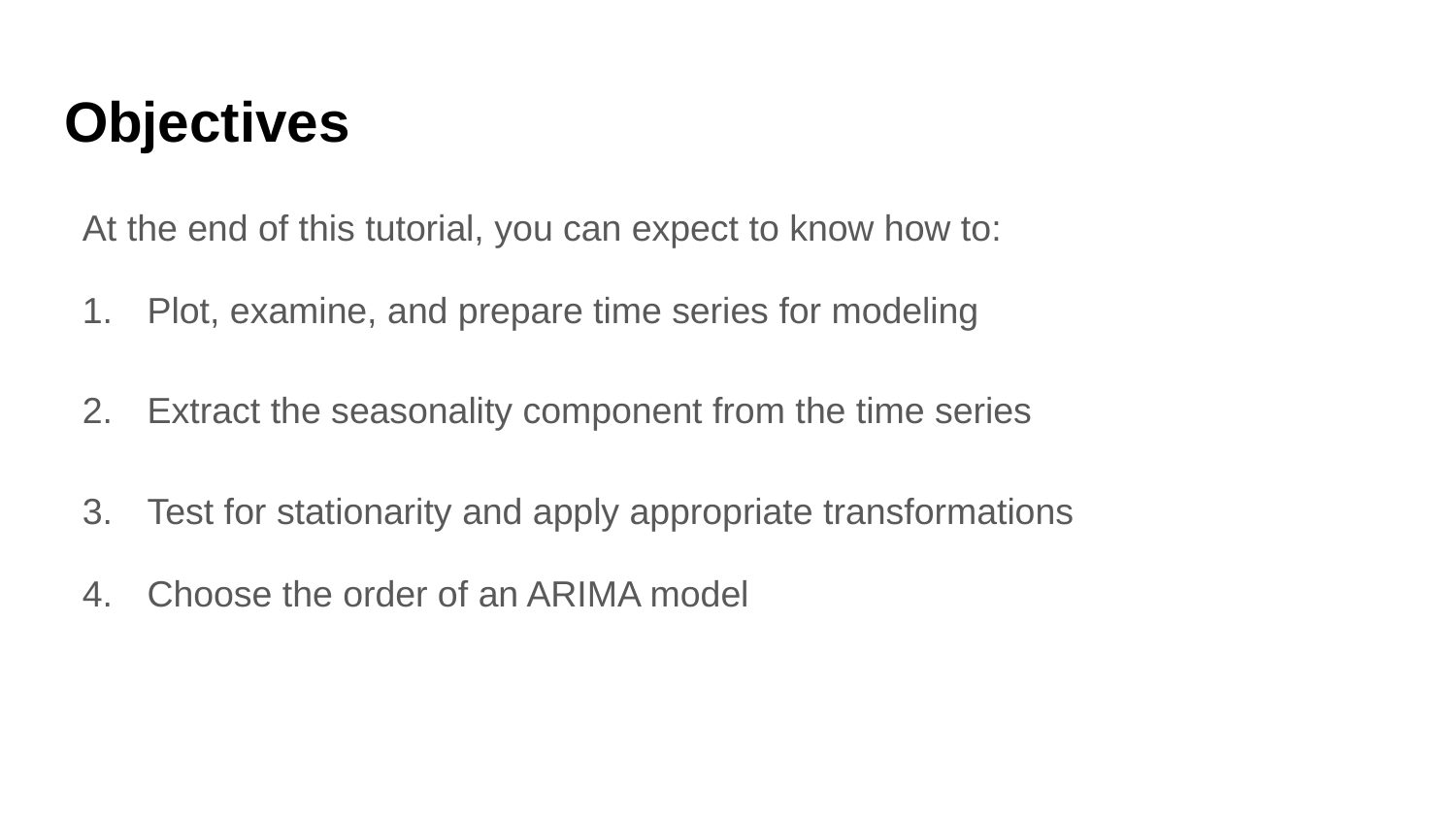

# Objectives
At the end of this tutorial, you can expect to know how to:
 Plot, examine, and prepare time series for modeling

 Extract the seasonality component from the time series

 Test for stationarity and apply appropriate transformations
 Choose the order of an ARIMA model